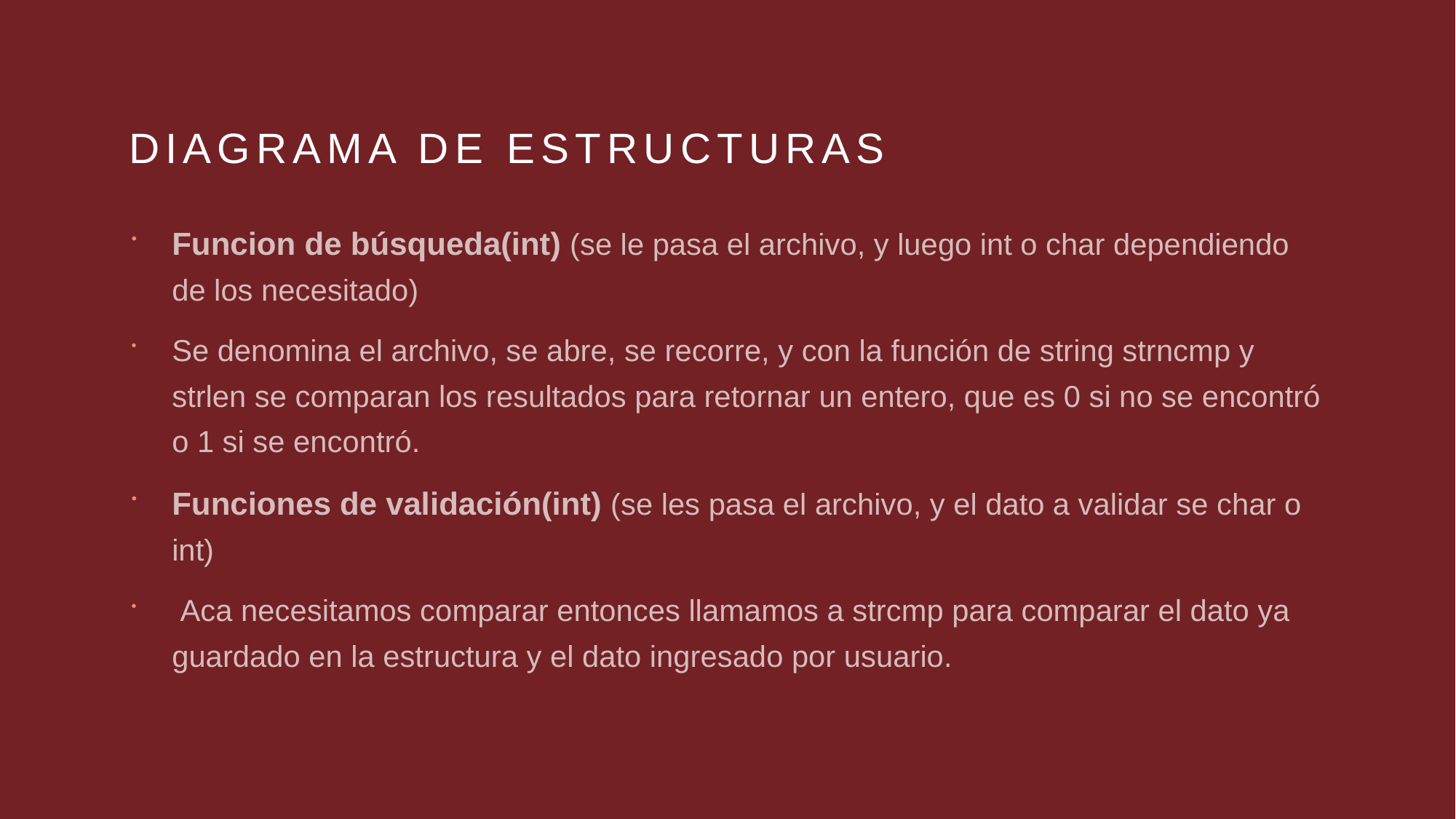

# Diagrama de estructuras
Funcion de búsqueda(int) (se le pasa el archivo, y luego int o char dependiendo de los necesitado)
Se denomina el archivo, se abre, se recorre, y con la función de string strncmp y strlen se comparan los resultados para retornar un entero, que es 0 si no se encontró o 1 si se encontró.
Funciones de validación(int) (se les pasa el archivo, y el dato a validar se char o int)
 Aca necesitamos comparar entonces llamamos a strcmp para comparar el dato ya guardado en la estructura y el dato ingresado por usuario.